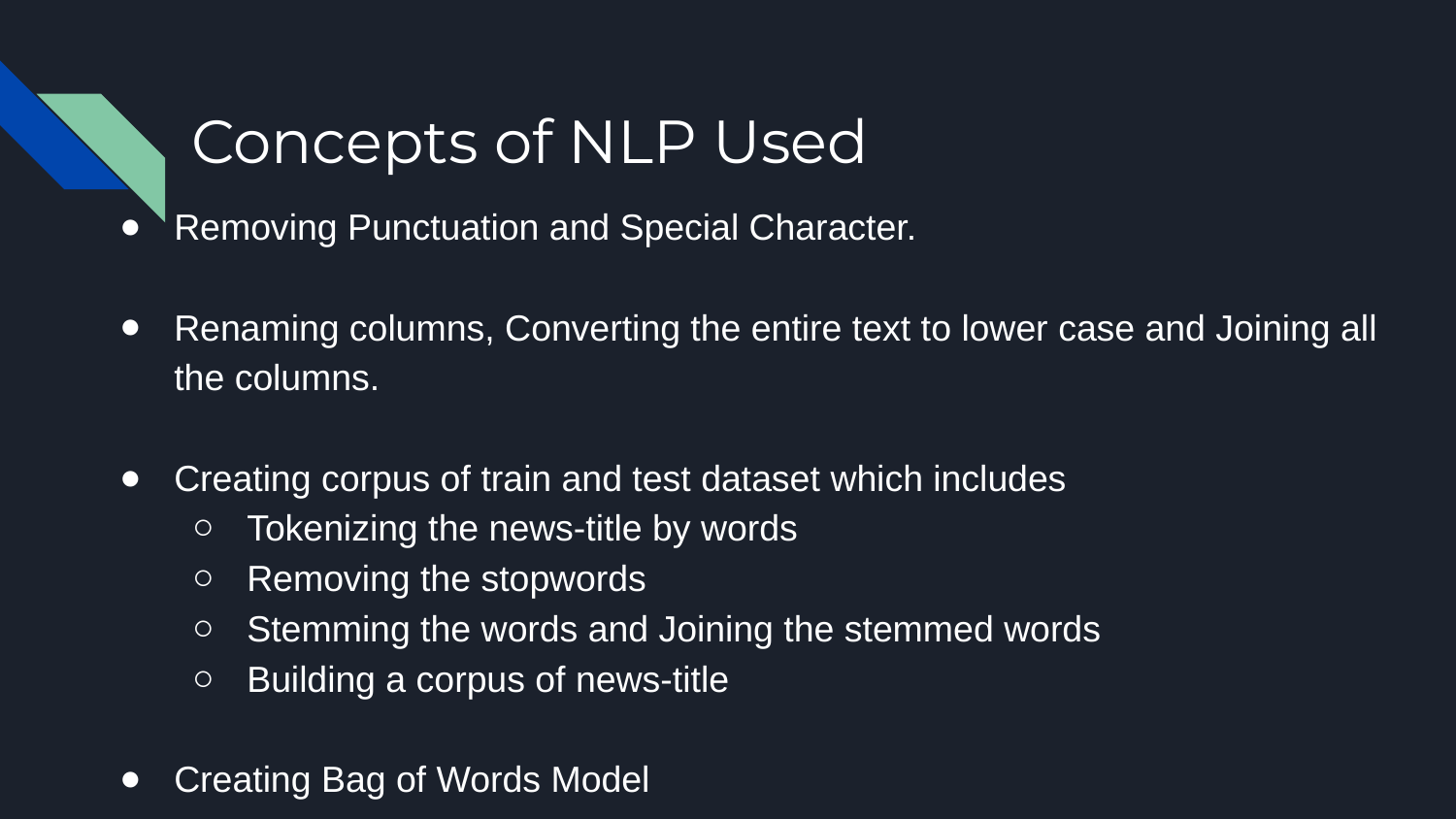

# Concepts of NLP Used
Removing Punctuation and Special Character.

Renaming columns, Converting the entire text to lower case and Joining all the columns.

Creating corpus of train and test dataset which includes
Tokenizing the news-title by words
Removing the stopwords
Stemming the words and Joining the stemmed words
Building a corpus of news-title

Creating Bag of Words Model